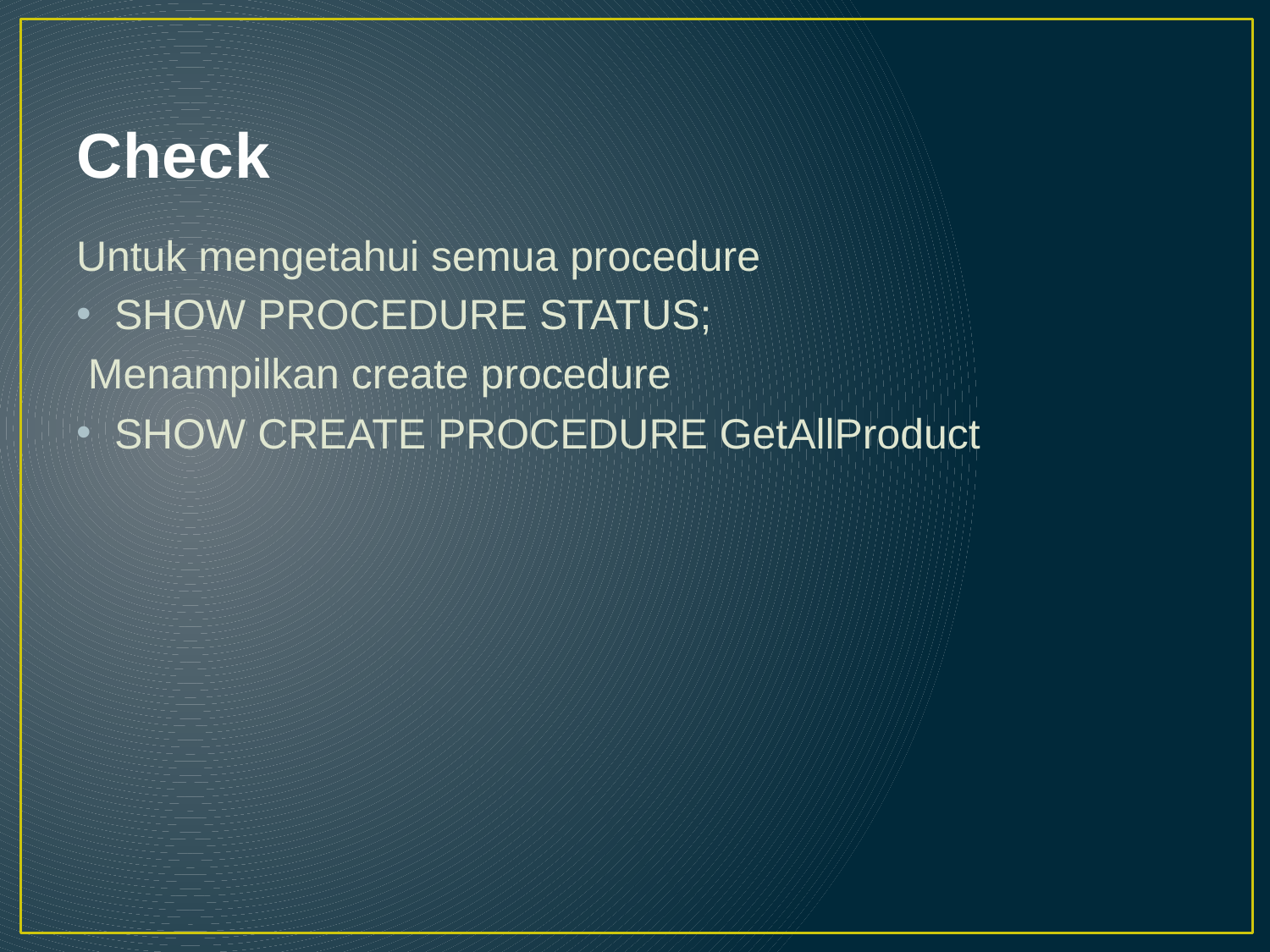

# Check
Untuk mengetahui semua procedure
SHOW PROCEDURE STATUS;
 Menampilkan create procedure
SHOW CREATE PROCEDURE GetAllProduct